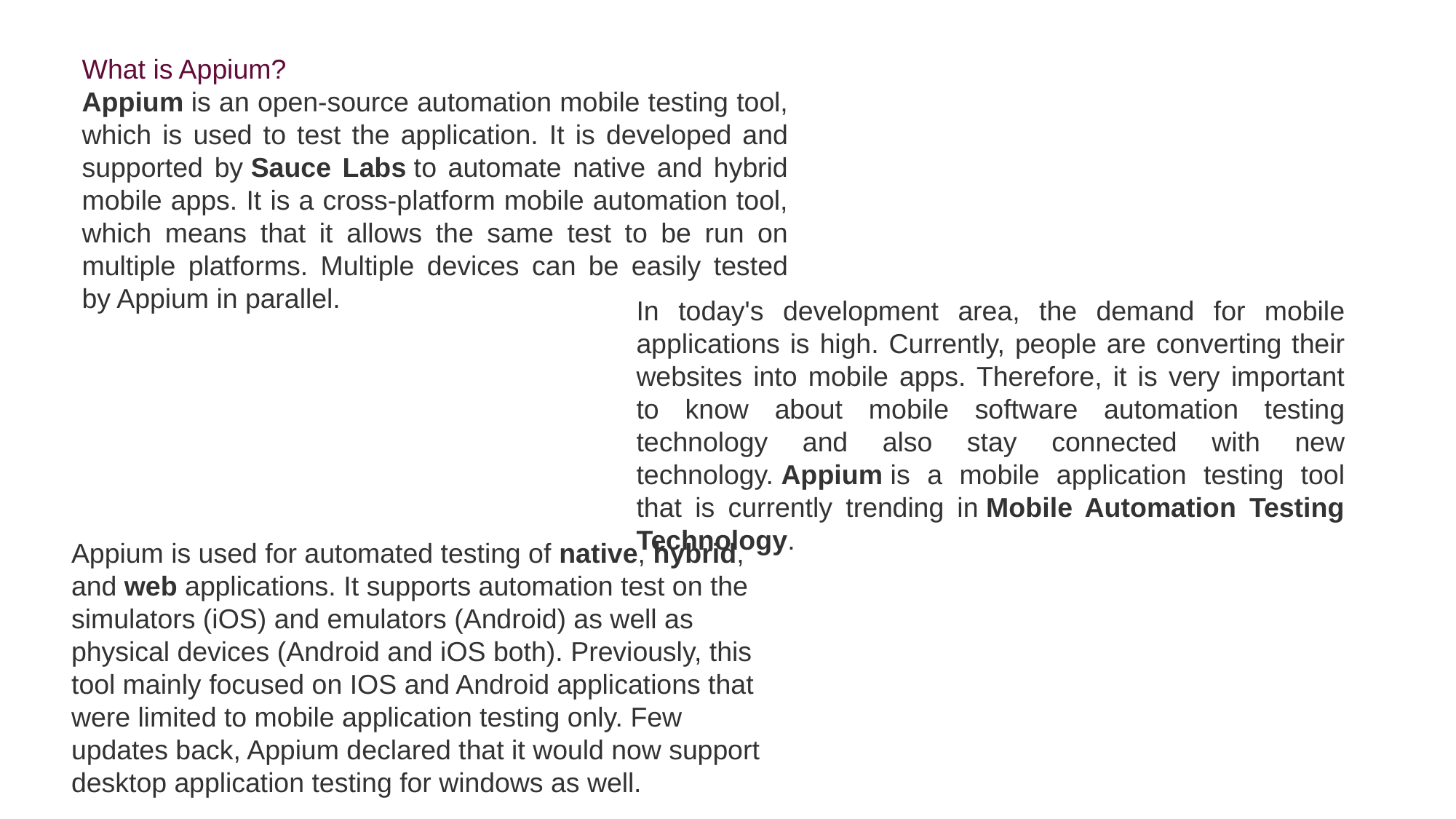

What is Appium?
Appium is an open-source automation mobile testing tool, which is used to test the application. It is developed and supported by Sauce Labs to automate native and hybrid mobile apps. It is a cross-platform mobile automation tool, which means that it allows the same test to be run on multiple platforms. Multiple devices can be easily tested by Appium in parallel.
In today's development area, the demand for mobile applications is high. Currently, people are converting their websites into mobile apps. Therefore, it is very important to know about mobile software automation testing technology and also stay connected with new technology. Appium is a mobile application testing tool that is currently trending in Mobile Automation Testing Technology.
Appium is used for automated testing of native, hybrid, and web applications. It supports automation test on the simulators (iOS) and emulators (Android) as well as physical devices (Android and iOS both). Previously, this tool mainly focused on IOS and Android applications that were limited to mobile application testing only. Few updates back, Appium declared that it would now support desktop application testing for windows as well.